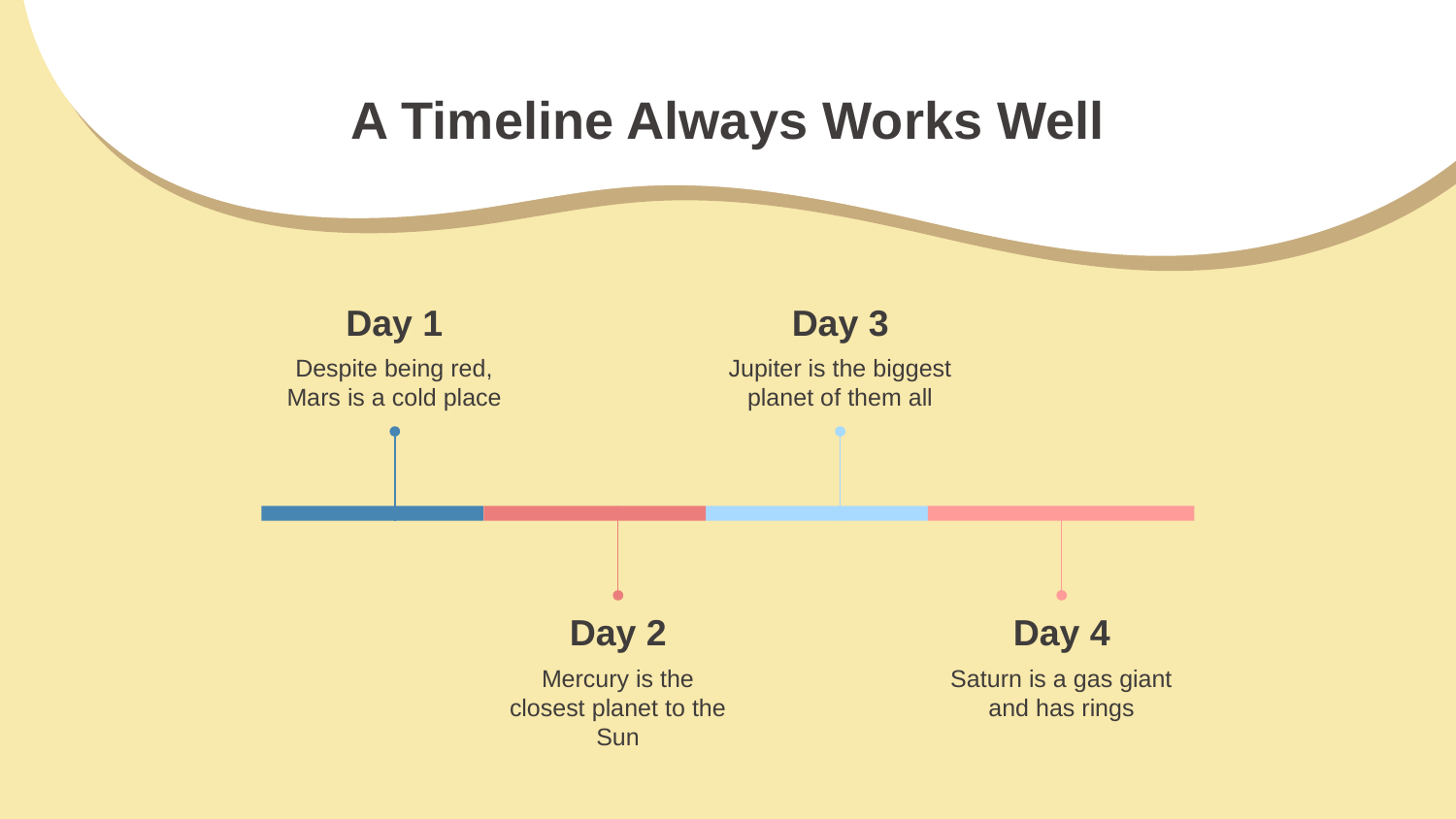

# A Timeline Always Works Well
Day 1
Day 3
Despite being red, Mars is a cold place
Jupiter is the biggest planet of them all

Day 2
Day 4
Mercury is the closest planet to the Sun
Saturn is a gas giant and has rings